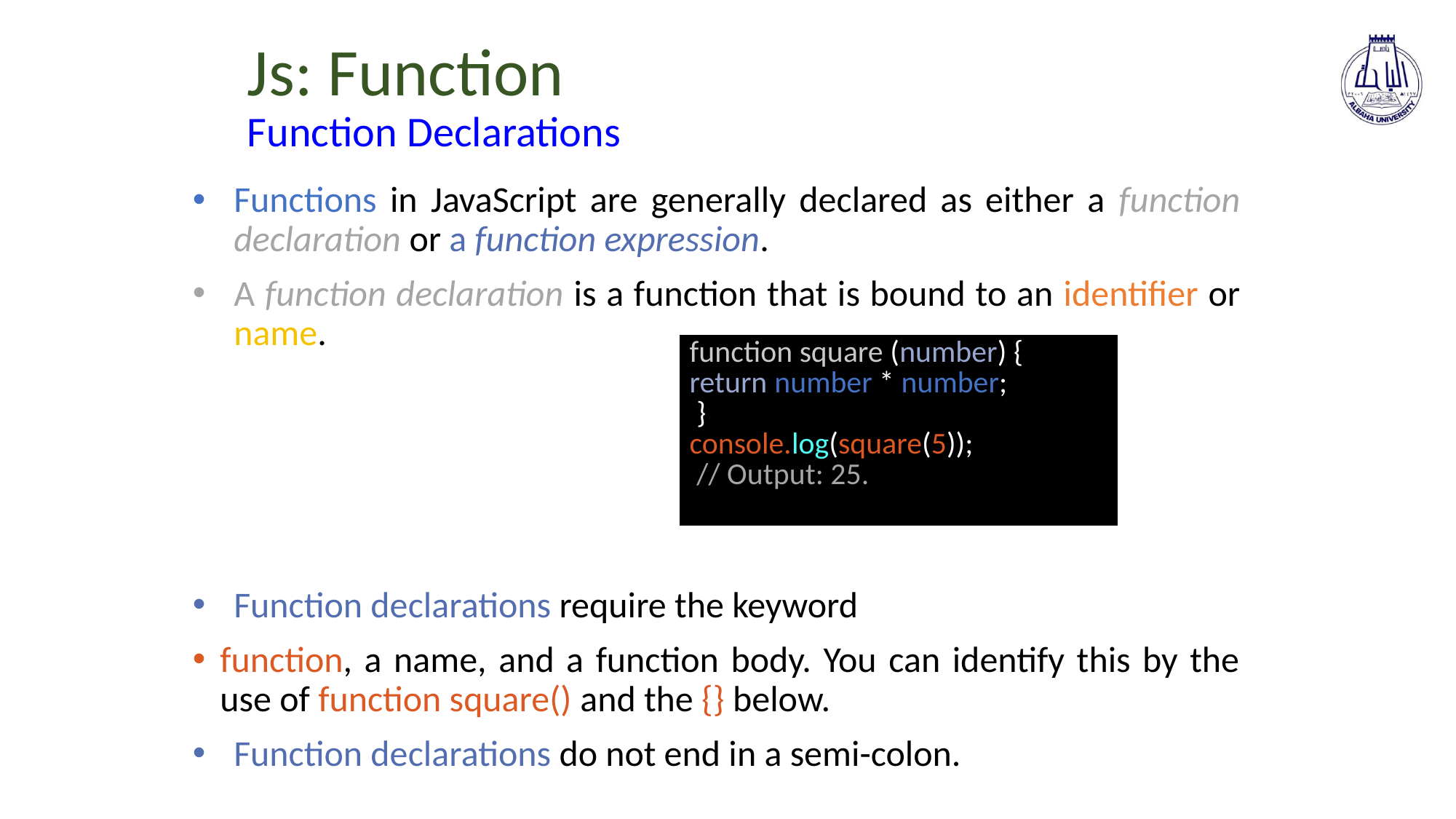

# Js: Function Function Declarations
Functions in JavaScript are generally declared as either a function declaration or a function expression.
A function declaration is a function that is bound to an identifier or name.

Function declarations require the keyword
function, a name, and a function body. You can identify this by the use of function square() and the {} below.
Function declarations do not end in a semi-colon.

| function square (number) { return number \* number; } console.log(square(5)); // Output: 25. |
| --- |